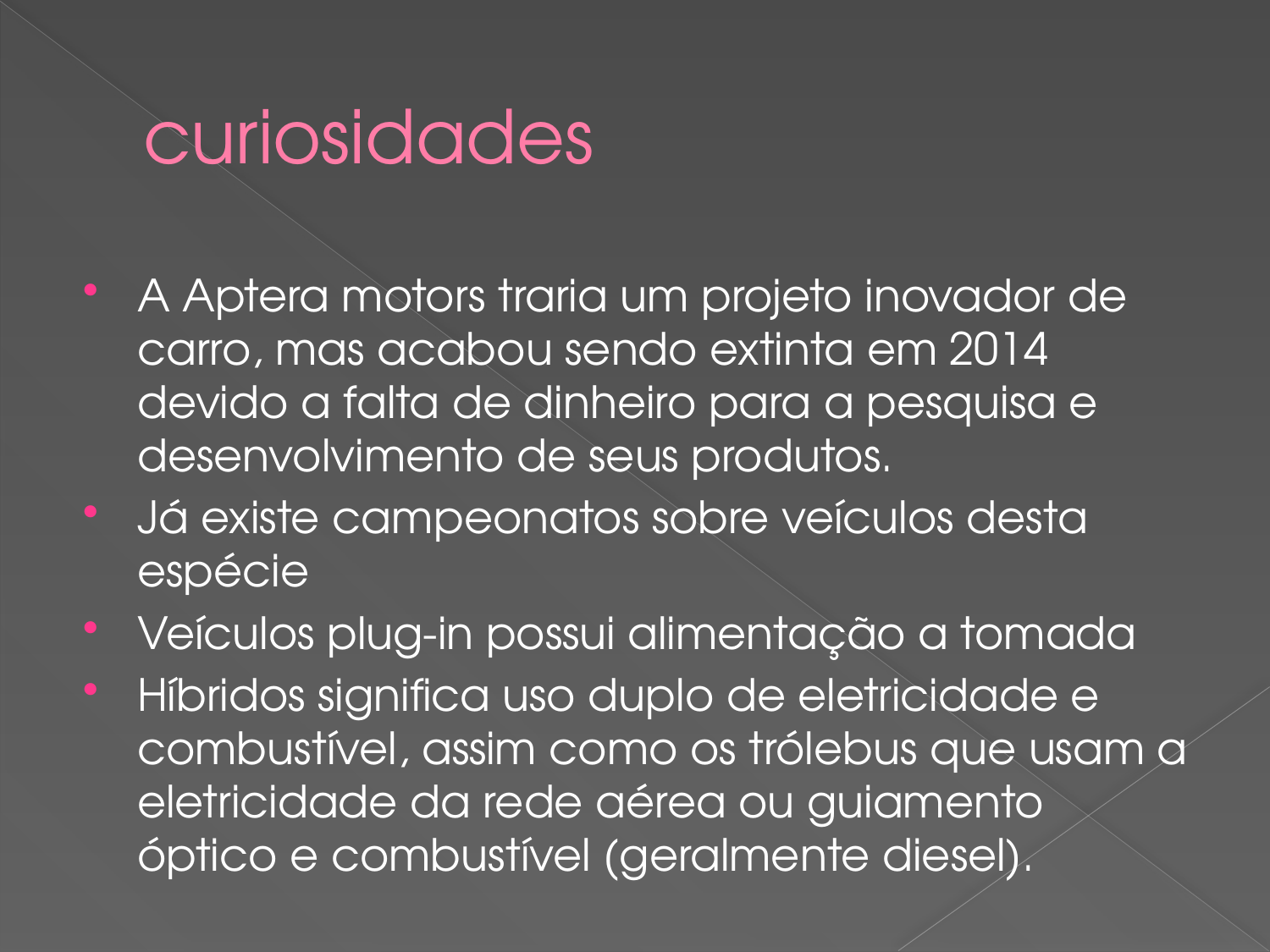

# curiosidades
A Aptera motors traria um projeto inovador de carro, mas acabou sendo extinta em 2014 devido a falta de dinheiro para a pesquisa e desenvolvimento de seus produtos.
Já existe campeonatos sobre veículos desta espécie
Veículos plug-in possui alimentação a tomada
Híbridos significa uso duplo de eletricidade e combustível, assim como os trólebus que usam a eletricidade da rede aérea ou guiamento óptico e combustível (geralmente diesel).